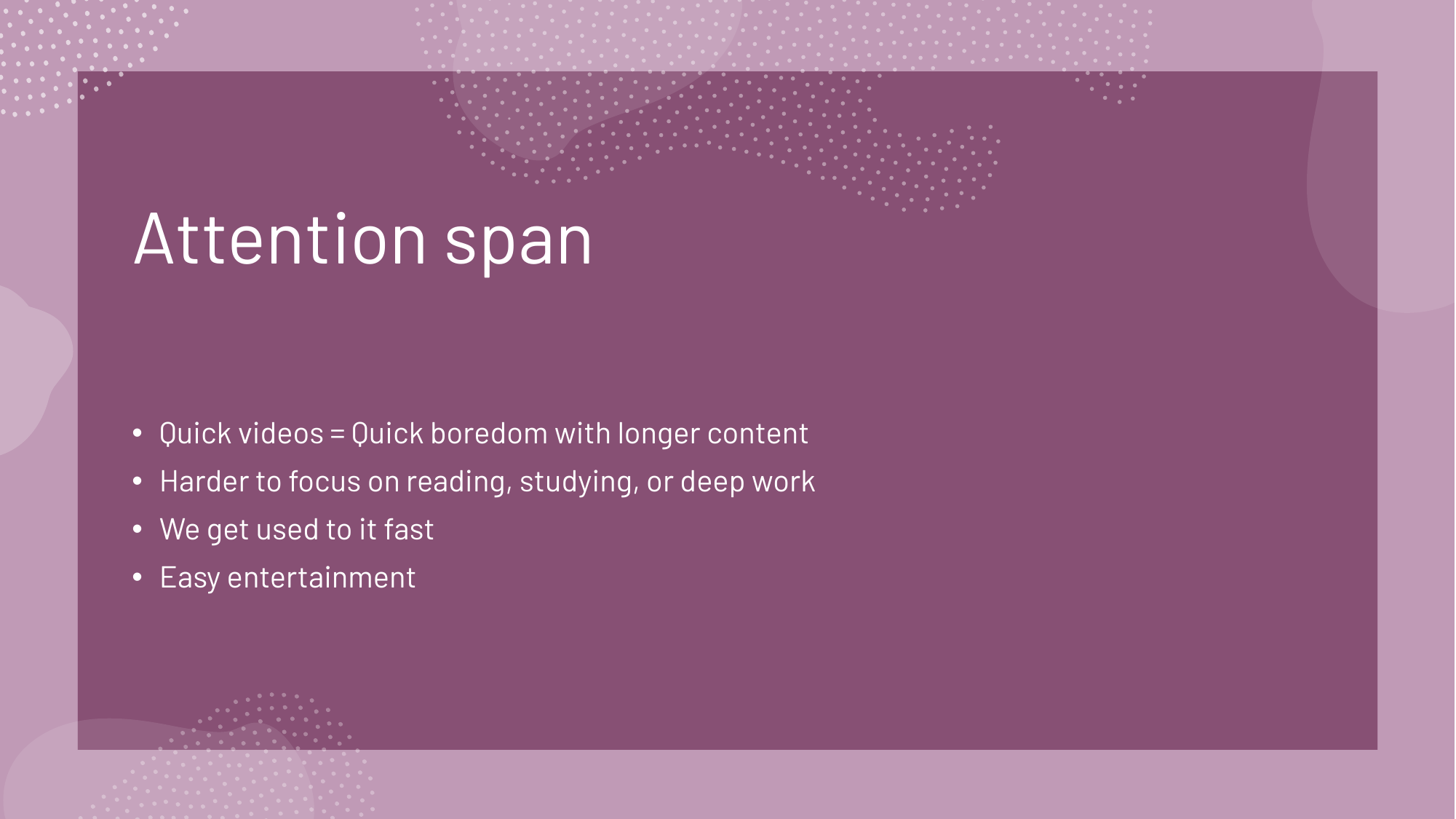

# Attention span
Quick videos = Quick boredom with longer content
Harder to focus on reading, studying, or deep work
We get used to it fast
Easy entertainment